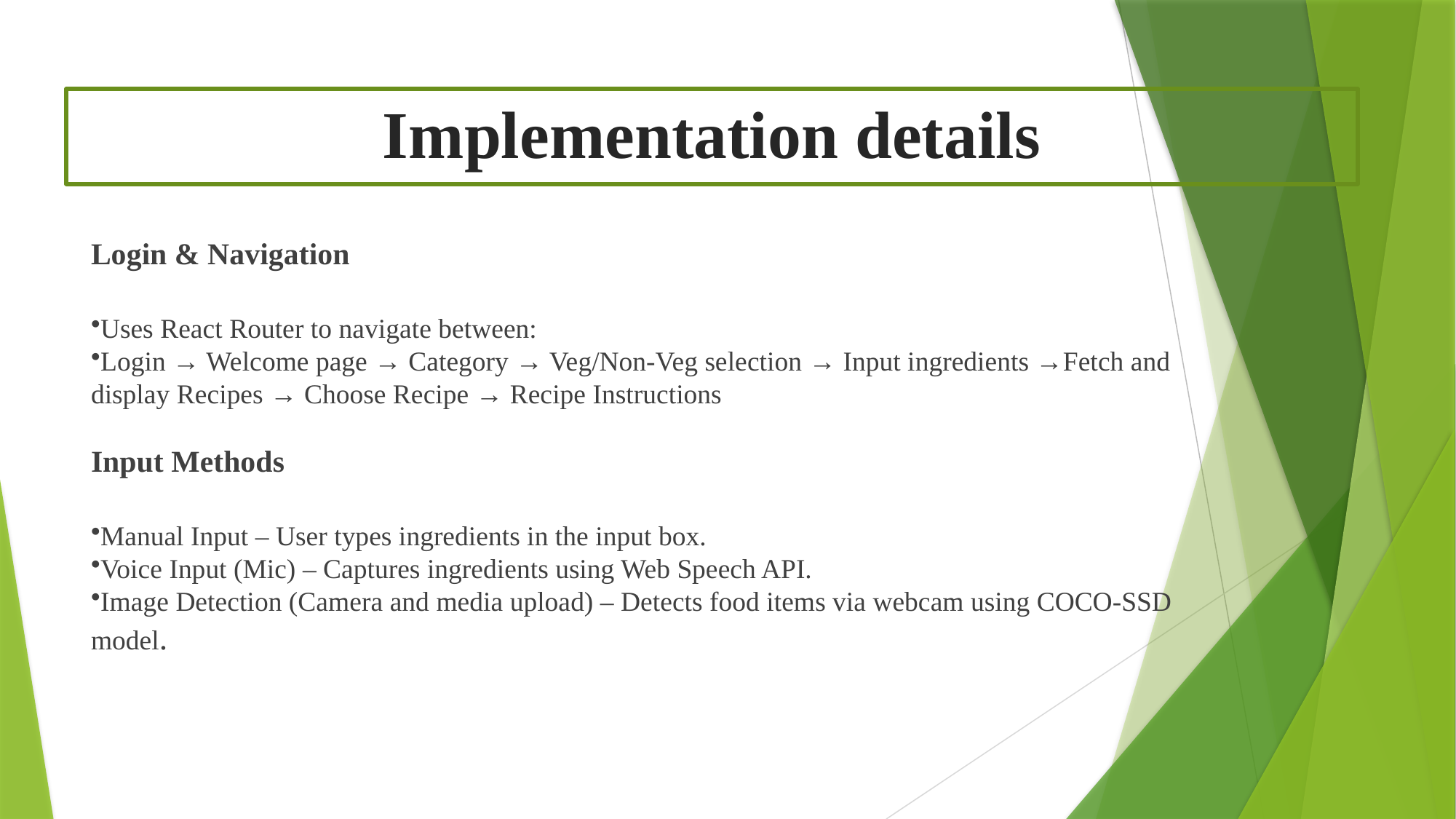

# Implementation details
Login & Navigation

Uses React Router to navigate between:
Login → Welcome page → Category → Veg/Non-Veg selection → Input ingredients →Fetch and display Recipes → Choose Recipe → Recipe Instructions

Input Methods

Manual Input – User types ingredients in the input box.
Voice Input (Mic) – Captures ingredients using Web Speech API.
Image Detection (Camera and media upload) – Detects food items via webcam using COCO-SSD model.